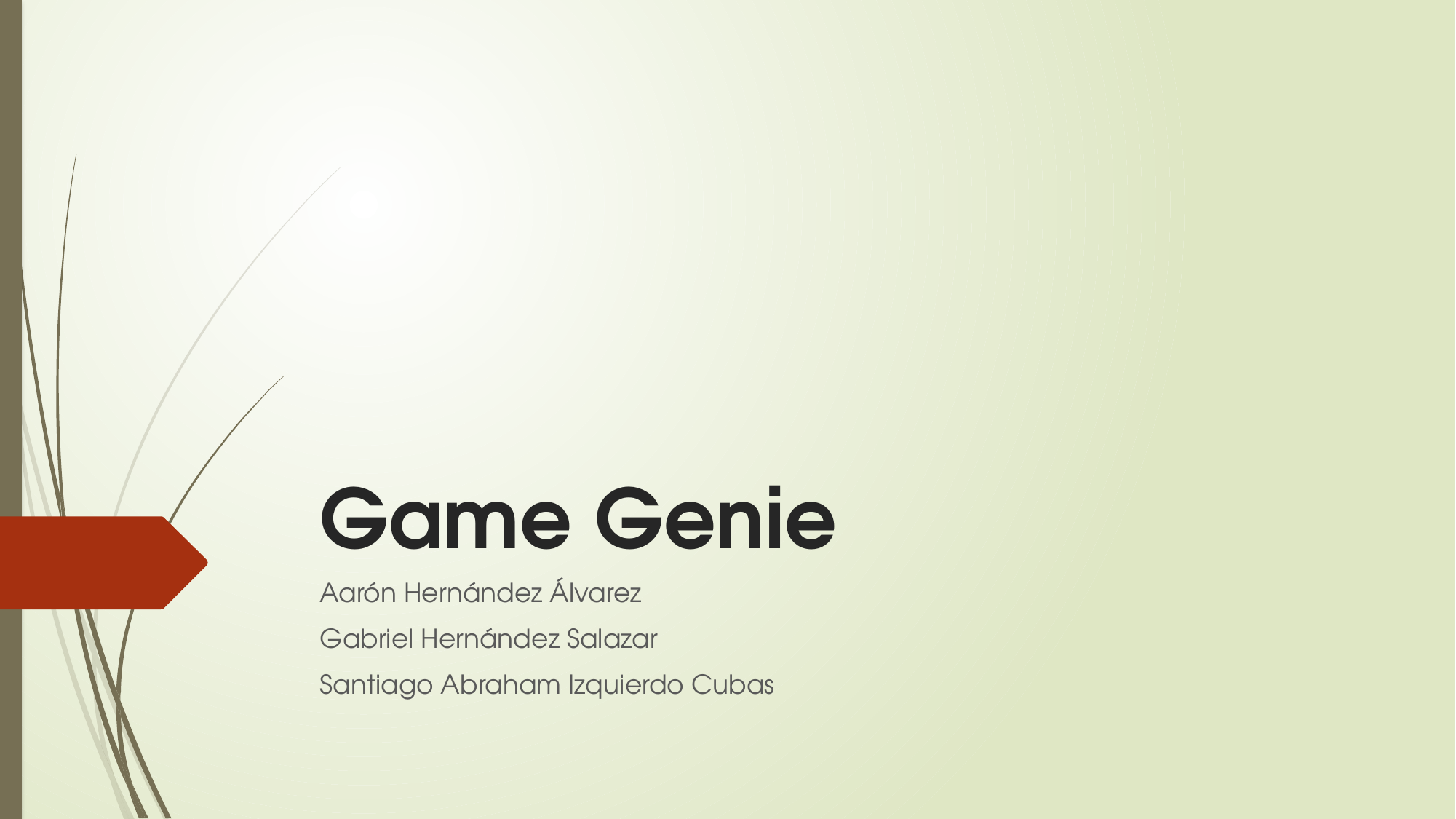

# Game Genie
Aarón Hernández Álvarez
Gabriel Hernández Salazar
Santiago Abraham Izquierdo Cubas